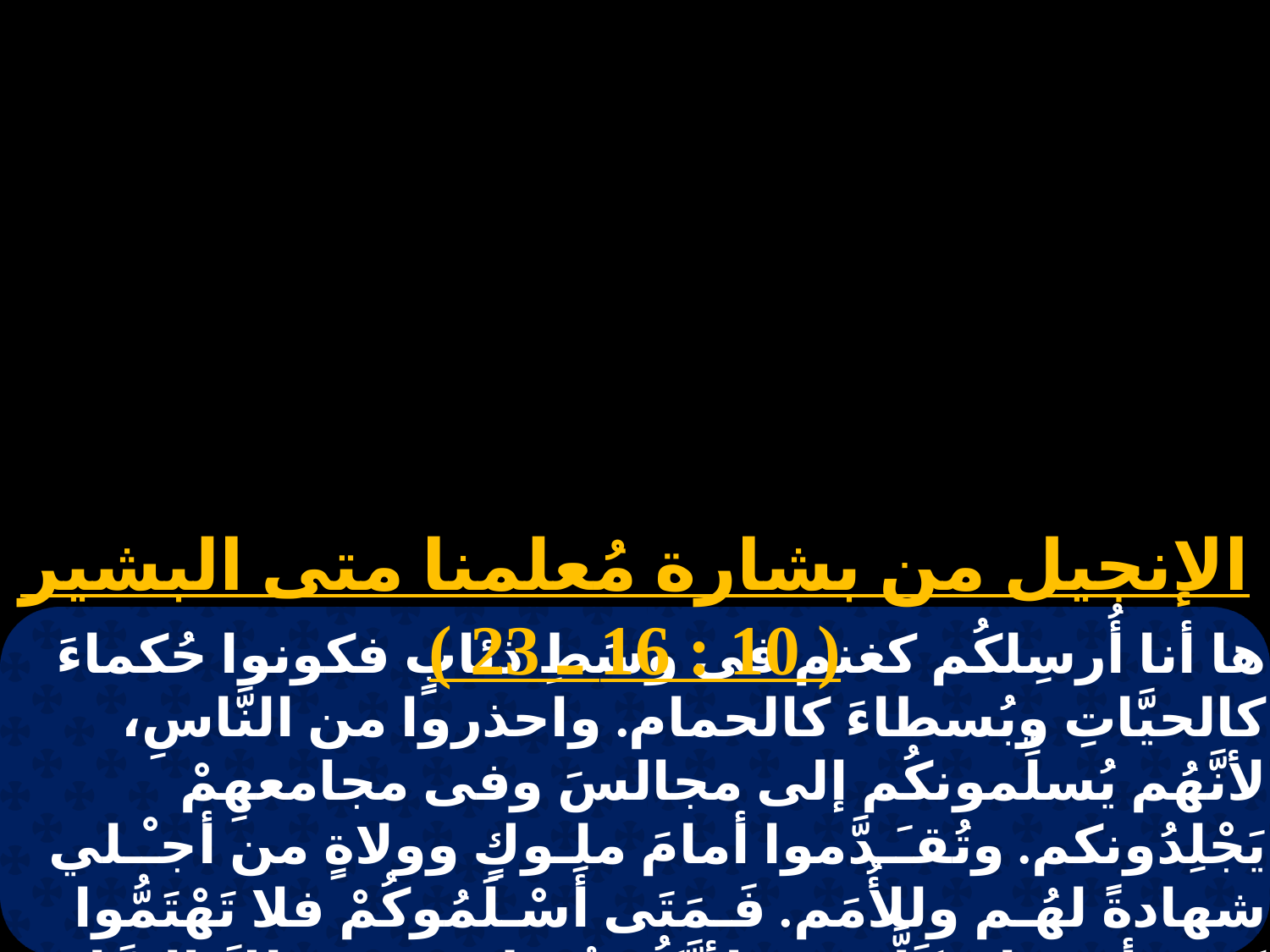

الإنجيل من بشارة مُعلمنا متى البشير ( 10 : 16 ـ 23 )
ها أنا أُرسِلكُم كغنم فى وسَطِ ذئابٍ فكونوا حُكماءَ كالحيَّاتِ وبُسطاءَ كالحمام. واحذروا من النَّاسِ، لأنَّهُم يُسلِّمونكُم إلى مجالسَ وفى مجامعهِمْ يَجْلِدُونكم. وتُقـَـدَّموا أمامَ ملـوكٍ وولاةٍ من أجـْـلي شهادةً لهُـم وللأُمَم. فَـمَتَى أَسْـلَمُوكُمْ فلا تَهْتَمُّوا كيفَ أو بِما تَتَكَلَّمُون، لأنَّكُم تُعطونَ فى تِلكَ السَّاعةِ ما تَتكَلَّمون بِه. لأنَّ لستُم أنتُم المُتَكلِّمين بَل روحُ أبيكُم الَّذى يتَكَلَّمُ فيكُم.